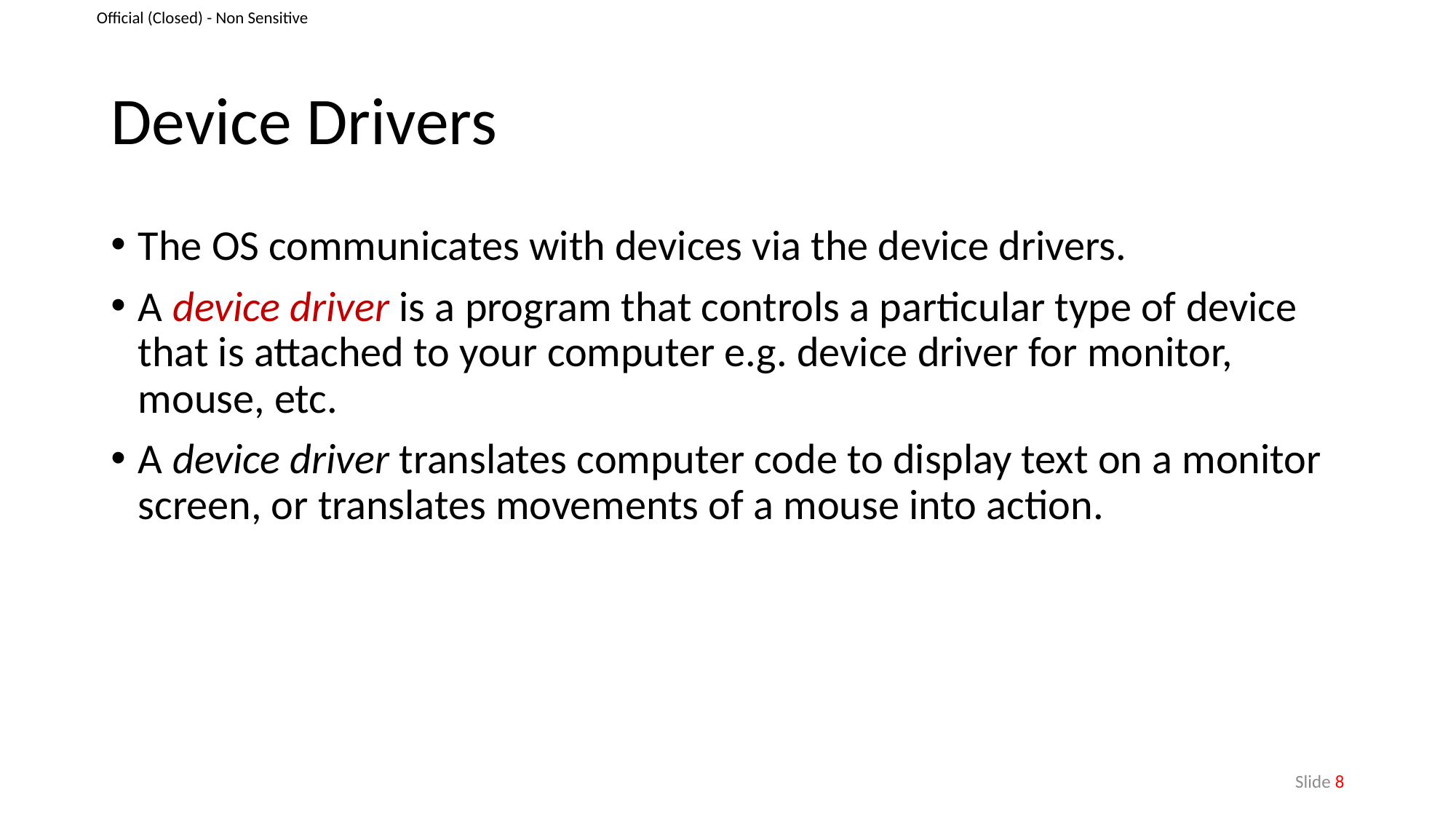

# Device Drivers
The OS communicates with devices via the device drivers.
A device driver is a program that controls a particular type of device that is attached to your computer e.g. device driver for monitor, mouse, etc.
A device driver translates computer code to display text on a monitor screen, or translates movements of a mouse into action.
    Slide 8